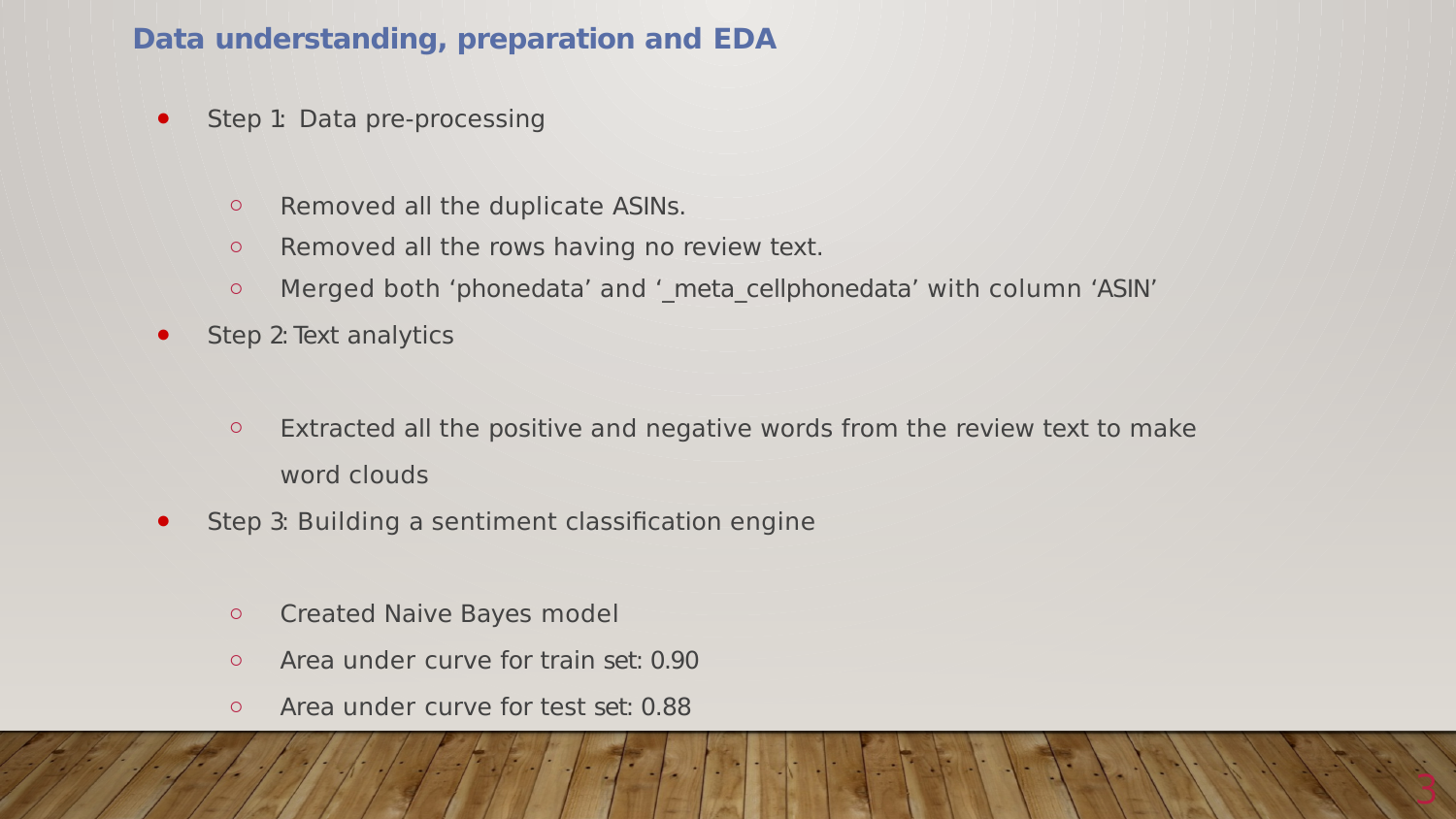

Data understanding, preparation and EDA

Step 1:    Data pre-processing

Removed all the duplicate ASINs.
Removed all the rows having no review text.
Merged both ‘phonedata’ and ‘_meta_cellphonedata’ with column ‘ASIN’
Step 2: Text analytics

Extracted all the positive and negative words from the review text to make word clouds
Step 3: Building a sentiment classiﬁcation engine

Created Naive Bayes  model
Area under curve for train set: 0.90
Area under curve for test set: 0.88
3